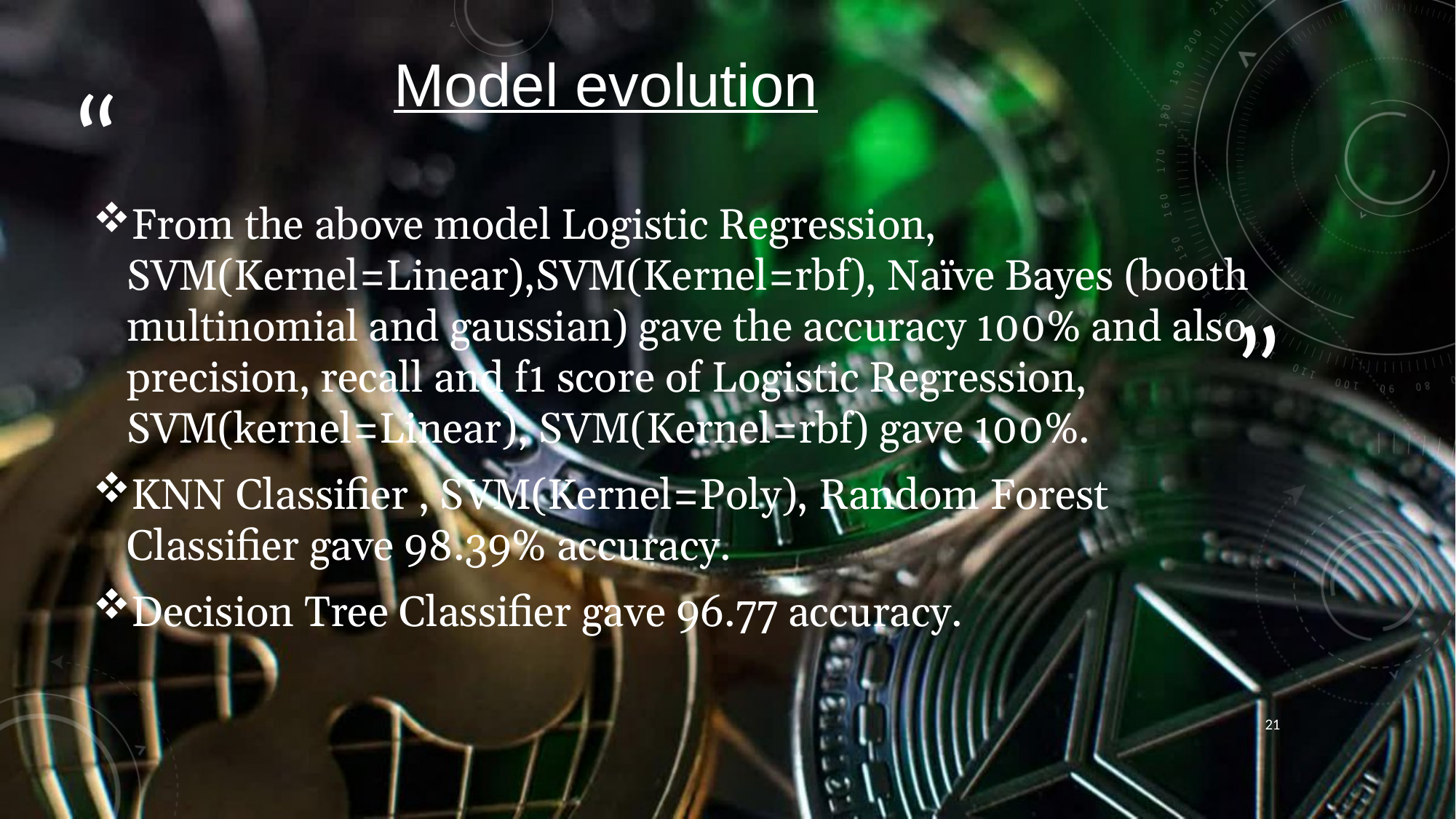

# Model evolution
From the above model Logistic Regression, SVM(Kernel=Linear),SVM(Kernel=rbf), Naïve Bayes (booth multinomial and gaussian) gave the accuracy 100% and also precision, recall and f1 score of Logistic Regression, SVM(kernel=Linear), SVM(Kernel=rbf) gave 100%.
KNN Classifier , SVM(Kernel=Poly), Random Forest Classifier gave 98.39% accuracy.
Decision Tree Classifier gave 96.77 accuracy.

21